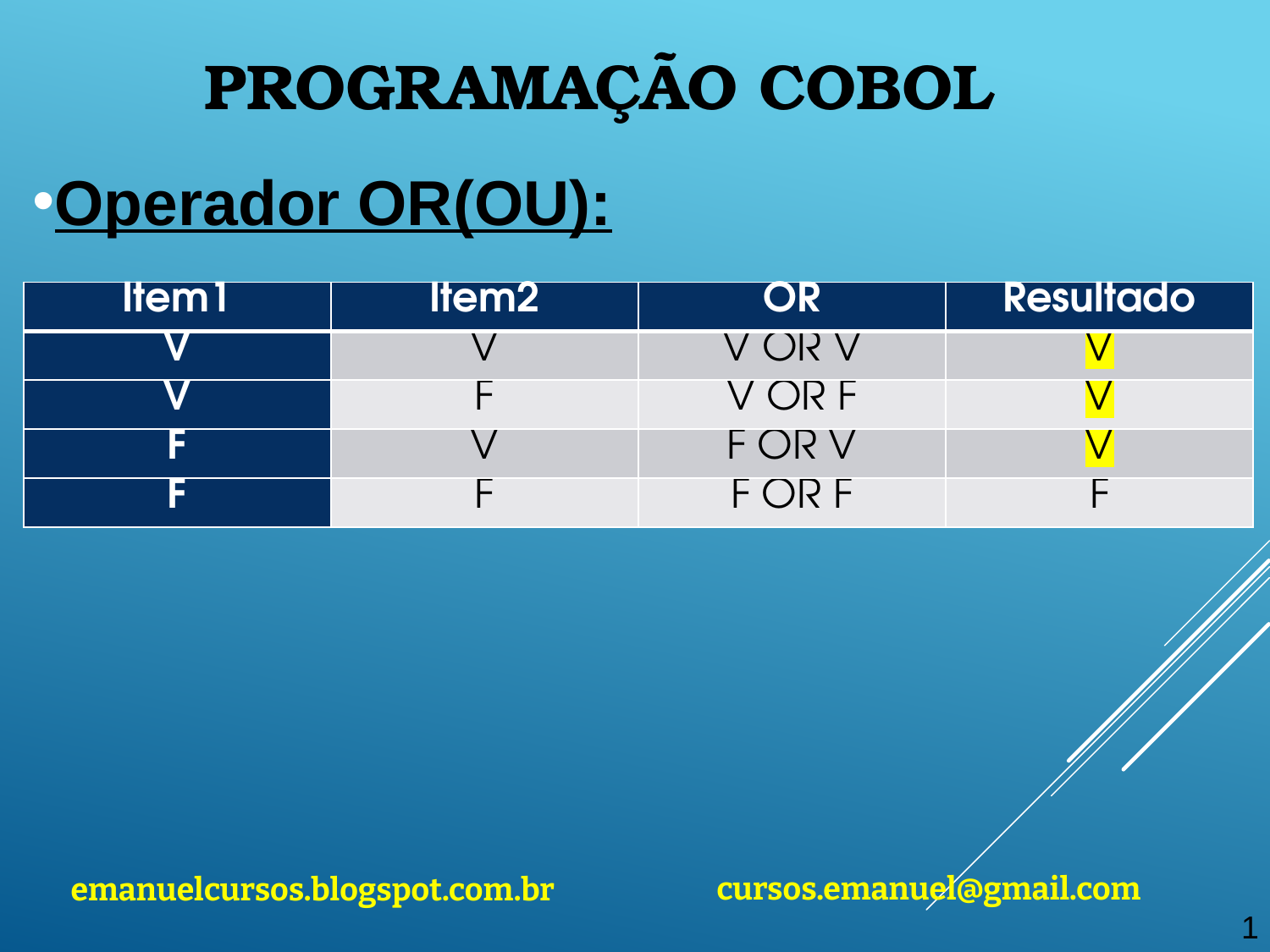

Programação cobol
Operador OR(OU):

| Item1 | Item2 | OR | Resultado |
| --- | --- | --- | --- |
| V | V | V OR V | V |
| V | F | V OR F | V |
| F | V | F OR V | V |
| F | F | F OR F | F |
cursos.emanuel@gmail.com
emanuelcursos.blogspot.com.br
1